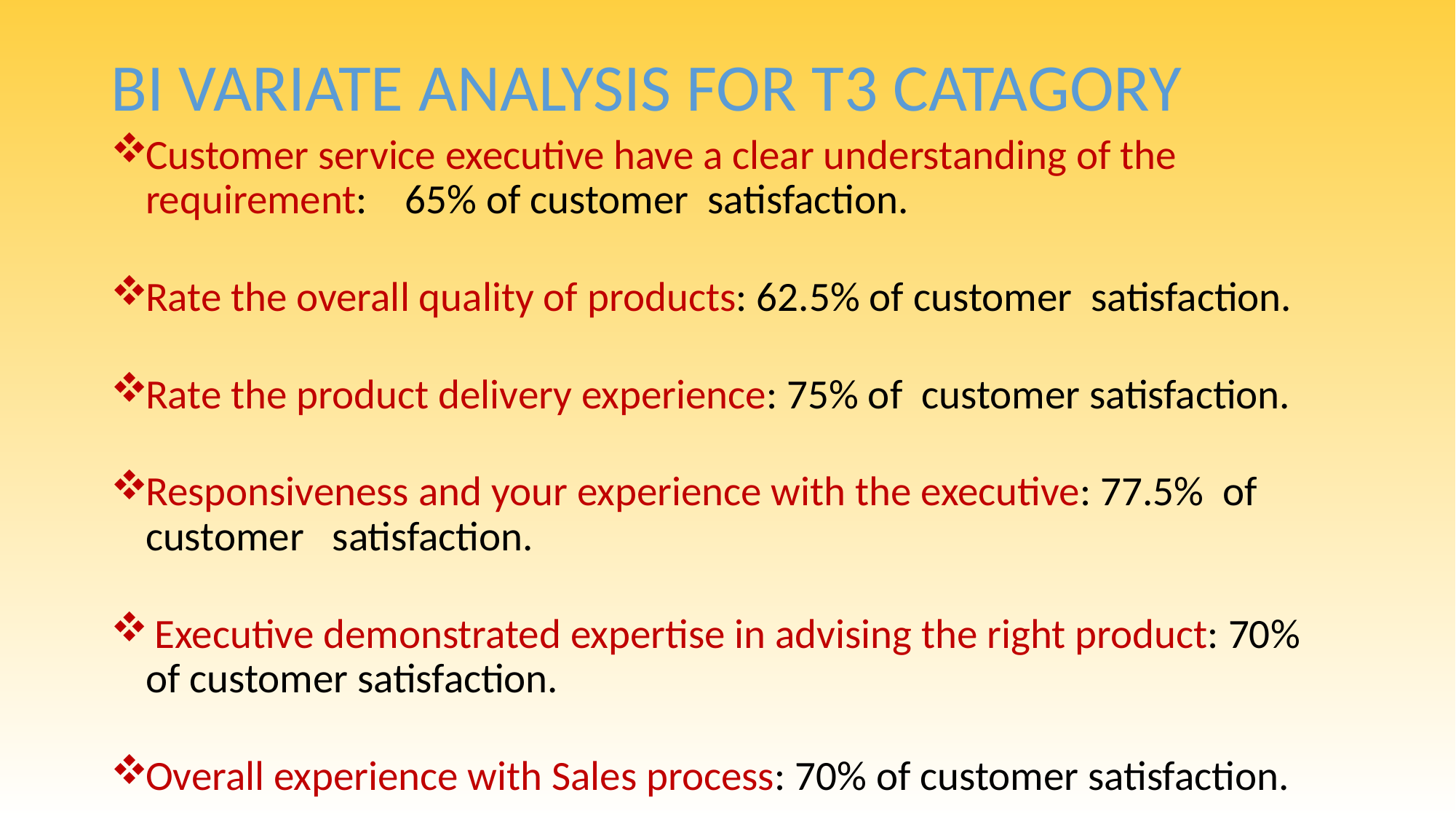

# BI VARIATE ANALYSIS FOR T3 CATAGORY
Customer service executive have a clear understanding of the requirement:    65% of customer  satisfaction.

Rate the overall quality of products: 62.5% of customer  satisfaction.

Rate the product delivery experience: 75% of  customer satisfaction.

Responsiveness and your experience with the executive: 77.5%  of customer   satisfaction.

 Executive demonstrated expertise in advising the right product: 70% of customer satisfaction.

Overall experience with Sales process: 70% of customer satisfaction.

8